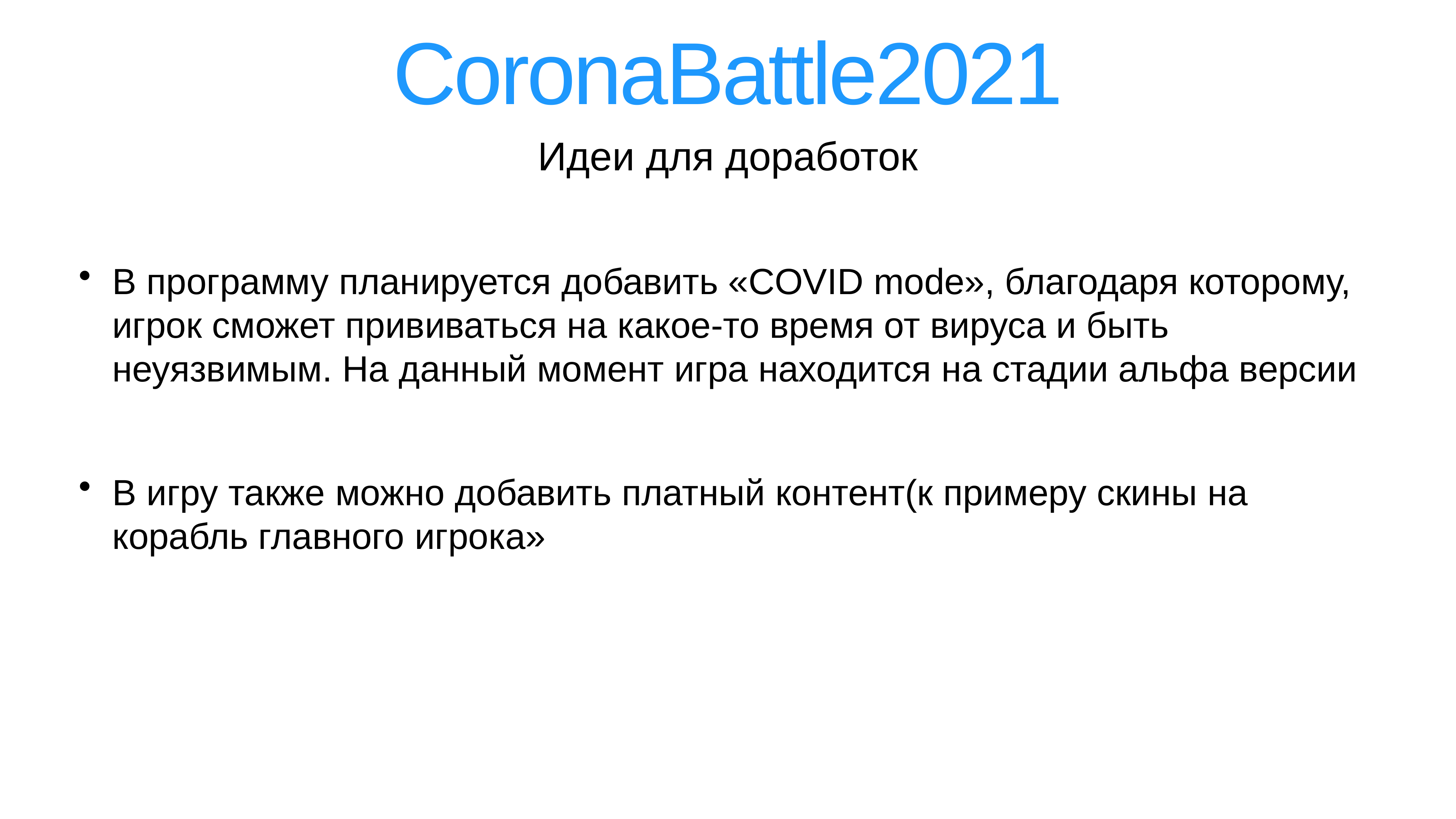

CoronaBattle2021
Идеи для доработок
В программу планируется добавить «COVID mode», благодаря которому, игрок сможет прививаться на какое-то время от вируса и быть неуязвимым. На данный момент игра находится на стадии альфа версии

В игру также можно добавить платный контент(к примеру скины на корабль главного игрока»